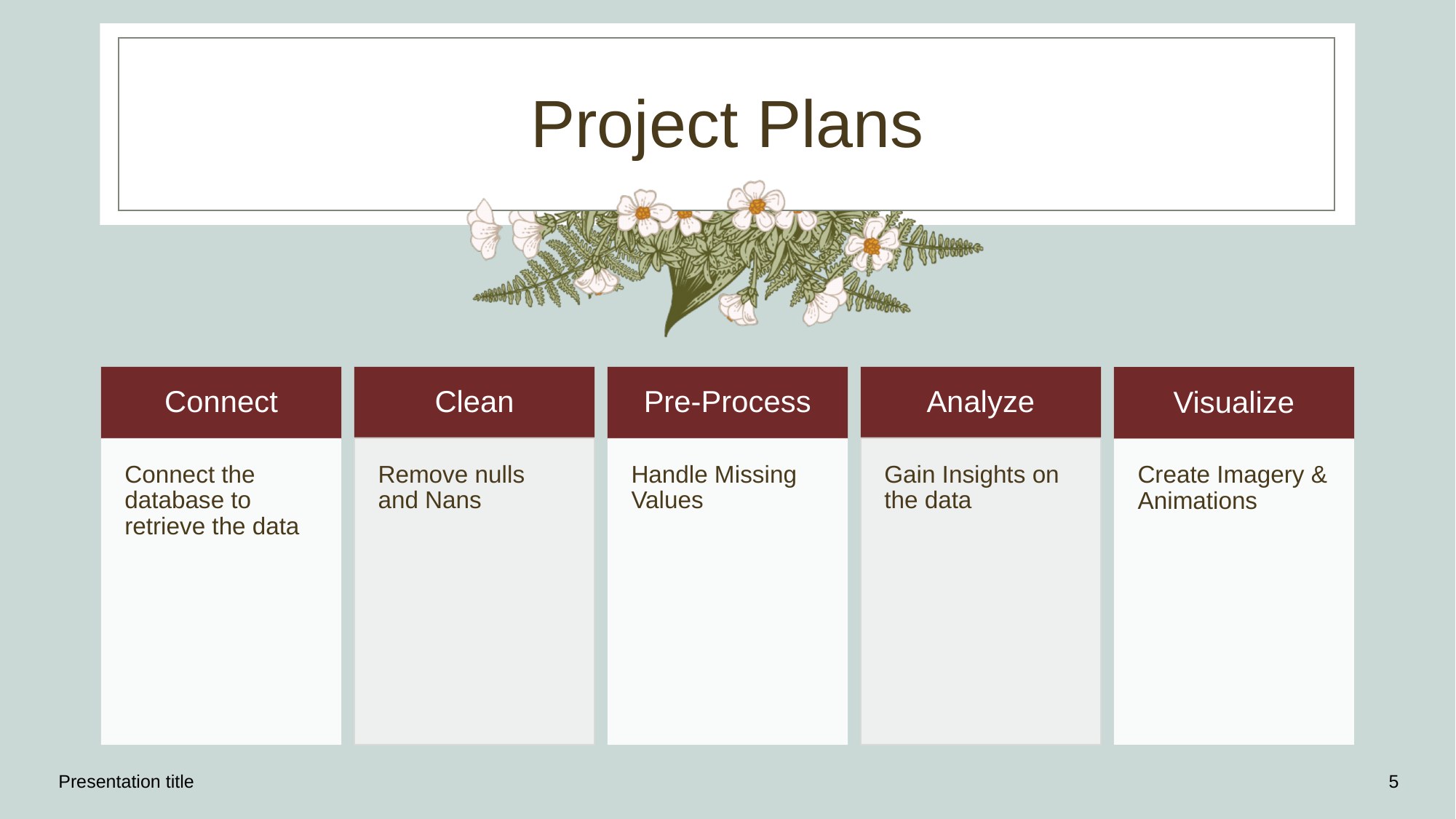

# Project Plans
Connect
Connect the database to retrieve the data
Clean
Remove nulls and Nans
Pre-Process
Handle Missing Values
Analyze
Gain Insights on the data
Visualize
Create Imagery & Animations
Presentation title
5